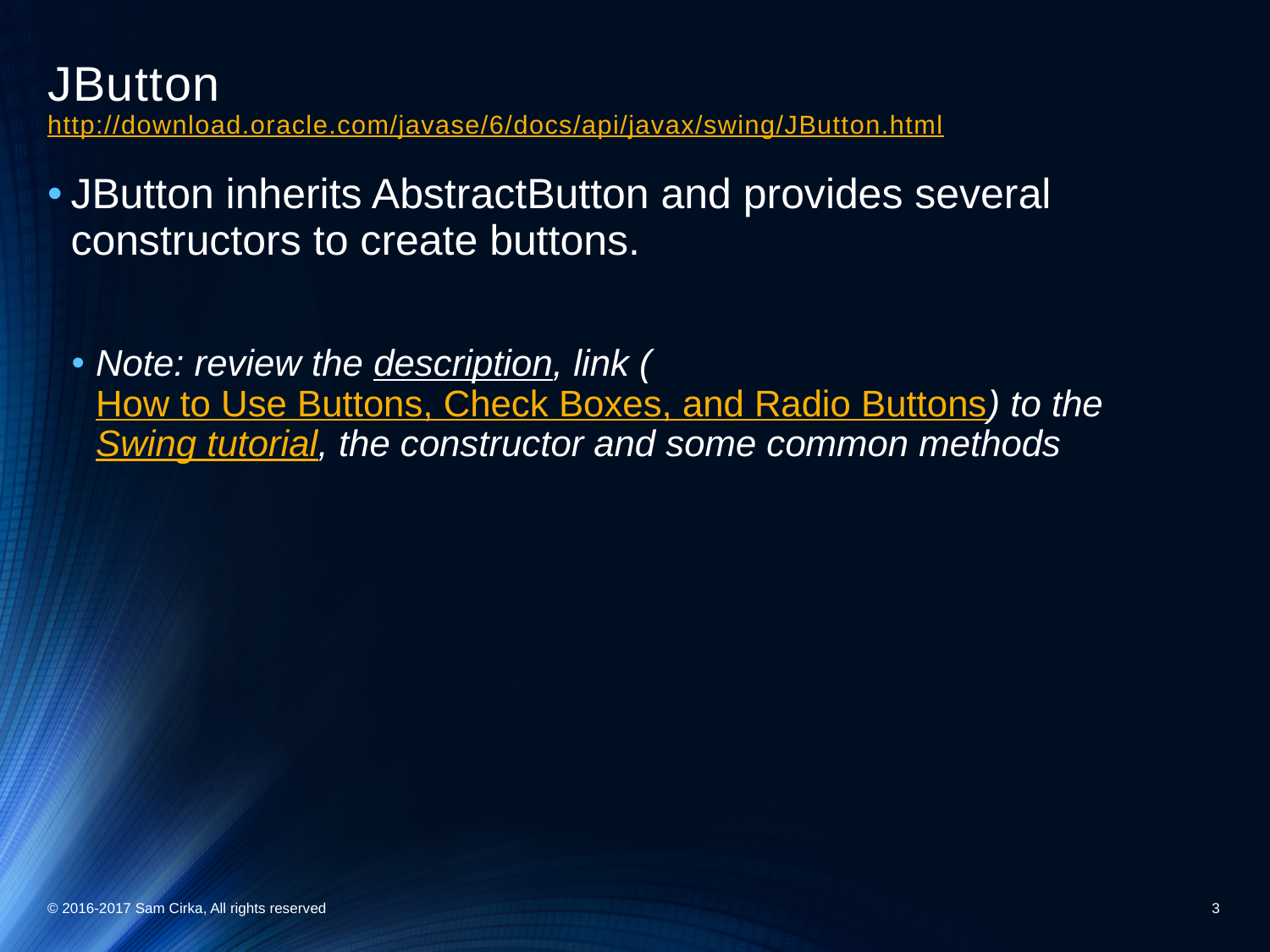

# JButton http://download.oracle.com/javase/6/docs/api/javax/swing/JButton.html
JButton inherits AbstractButton and provides several constructors to create buttons.

Note: review the description, link (How to Use Buttons, Check Boxes, and Radio Buttons) to the Swing tutorial, the constructor and some common methods
© 2016-2017 Sam Cirka, All rights reserved
3